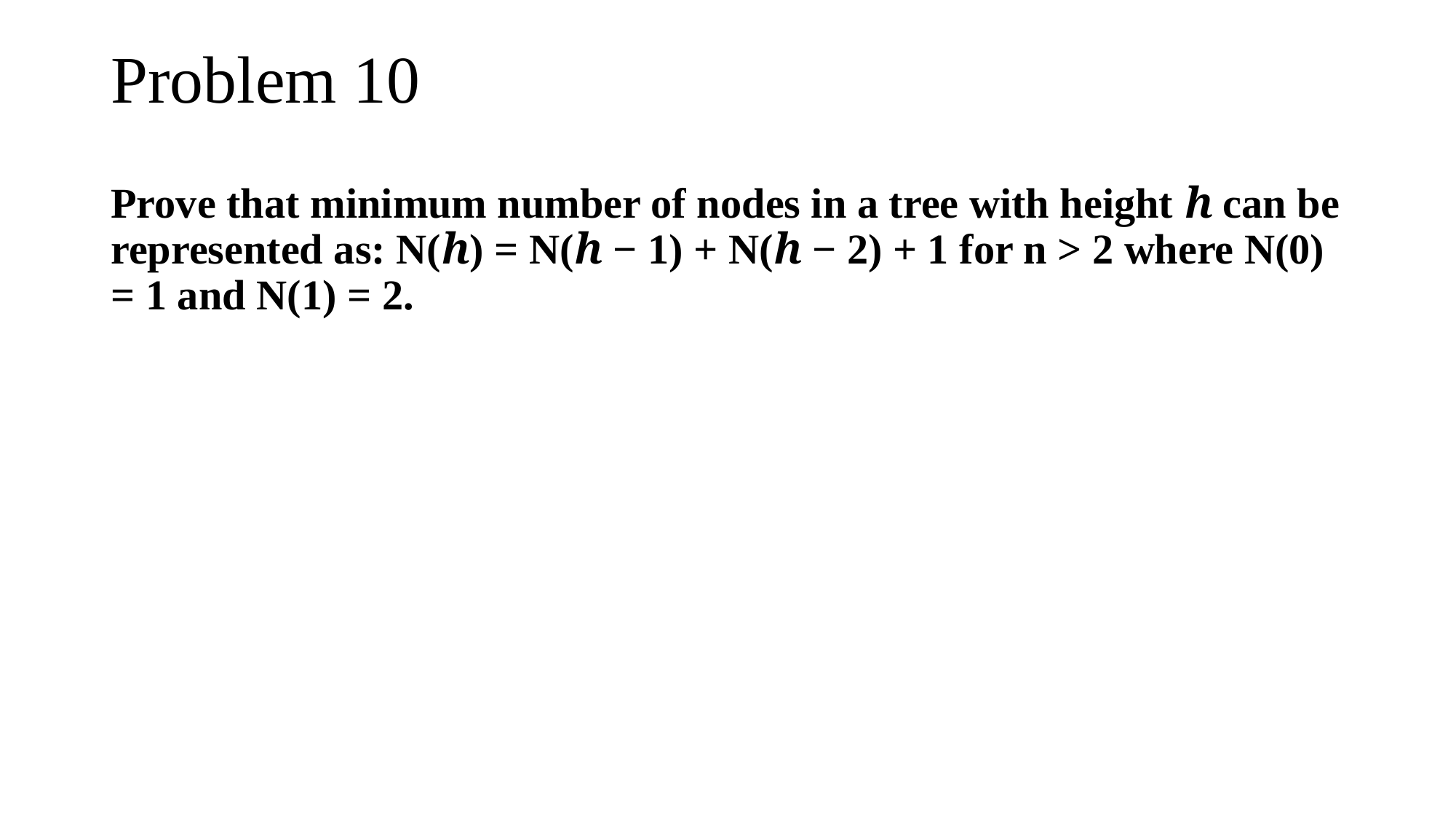

# Problem 10
Prove that minimum number of nodes in a tree with height ℎ can be represented as: N(ℎ) = N(ℎ − 1) + N(ℎ − 2) + 1 for n > 2 where N(0) = 1 and N(1) = 2.